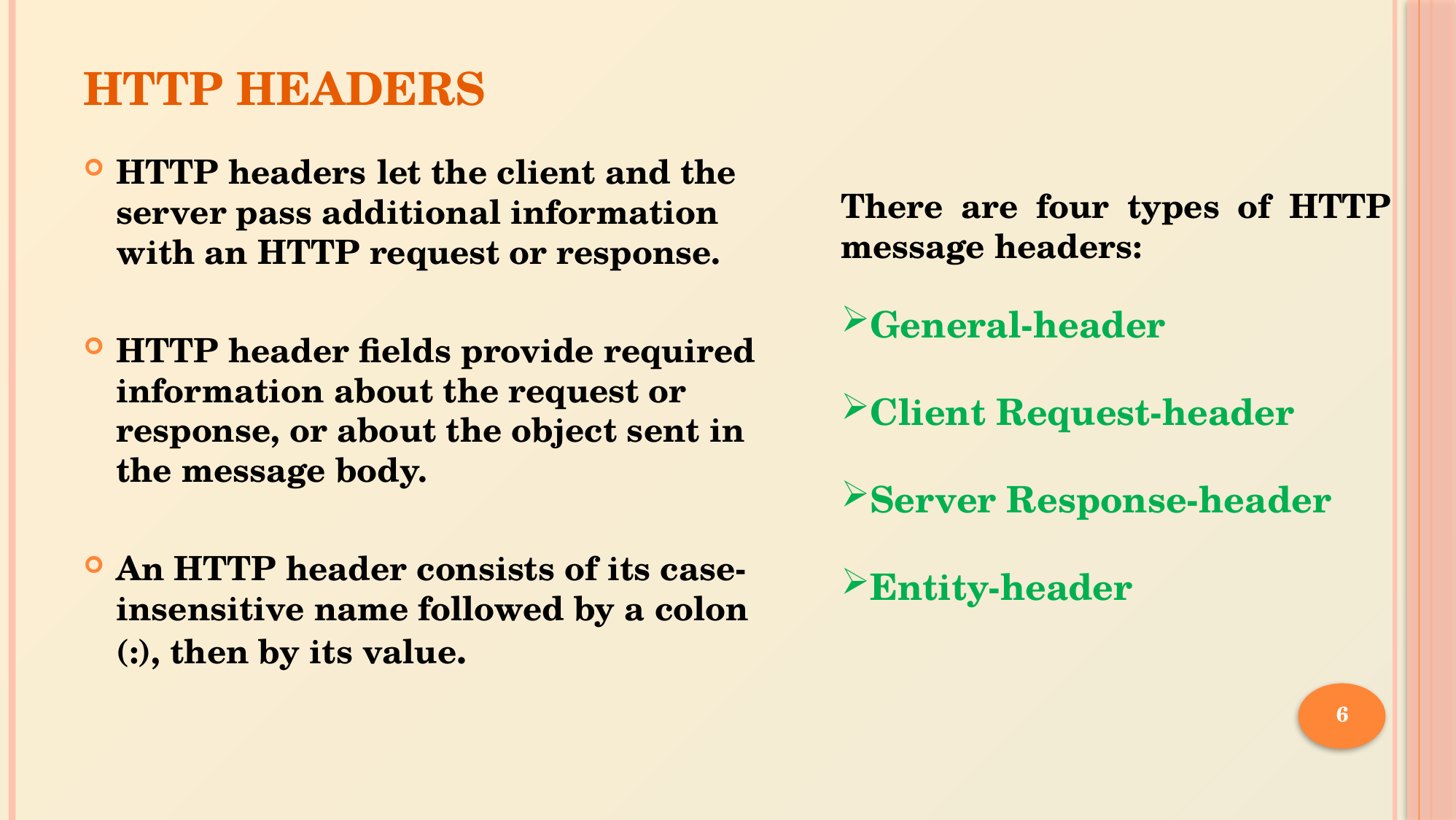

# http headers
HTTP headers let the client and the server pass additional information with an HTTP request or response.

HTTP header fields provide required information about the request or response, or about the object sent in the message body.

An HTTP header consists of its case-insensitive name followed by a colon (:), then by its value.

There are four types of HTTP message headers:

General-header

Client Request-header

Server Response-header

Entity-header
6